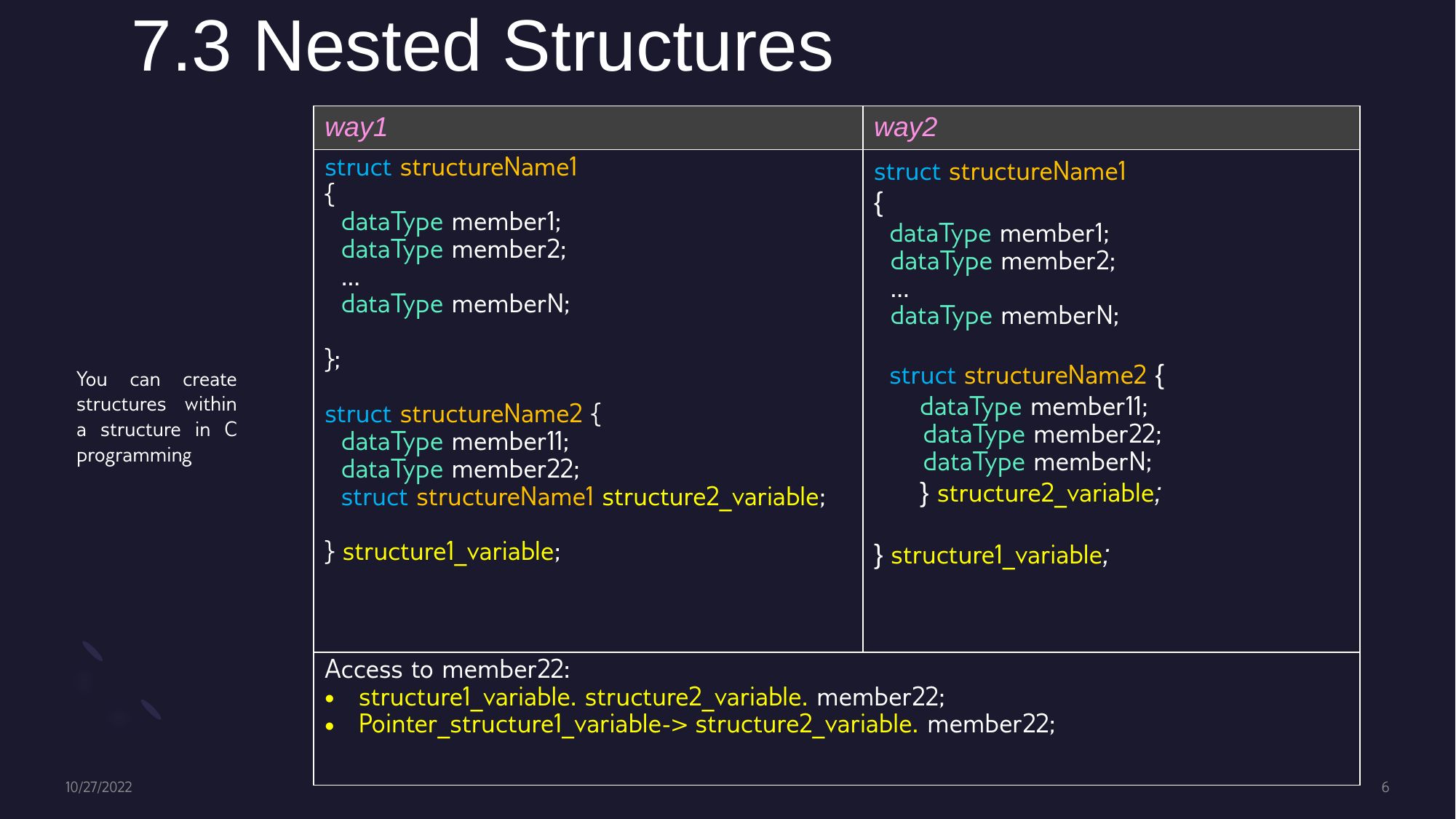

# 7.3 Nested Structures
| way1 | way2 |
| --- | --- |
| struct structureName1 { dataType member1; dataType member2; ... dataType memberN; }; struct structureName2 { dataType member11; dataType member22; struct structureName1 structure2\_variable; } structure1\_variable; | struct structureName1 {   dataType member1; dataType member2; ... dataType memberN; struct structureName2 {       dataType member11; dataType member22; dataType memberN; } structure2\_variable; } structure1\_variable; |
| Access to member22: structure1\_variable. structure2\_variable. member22; Pointer\_structure1\_variable-> structure2\_variable. member22; |  |
You can create structures within a structure in C programming
10/27/2022
6